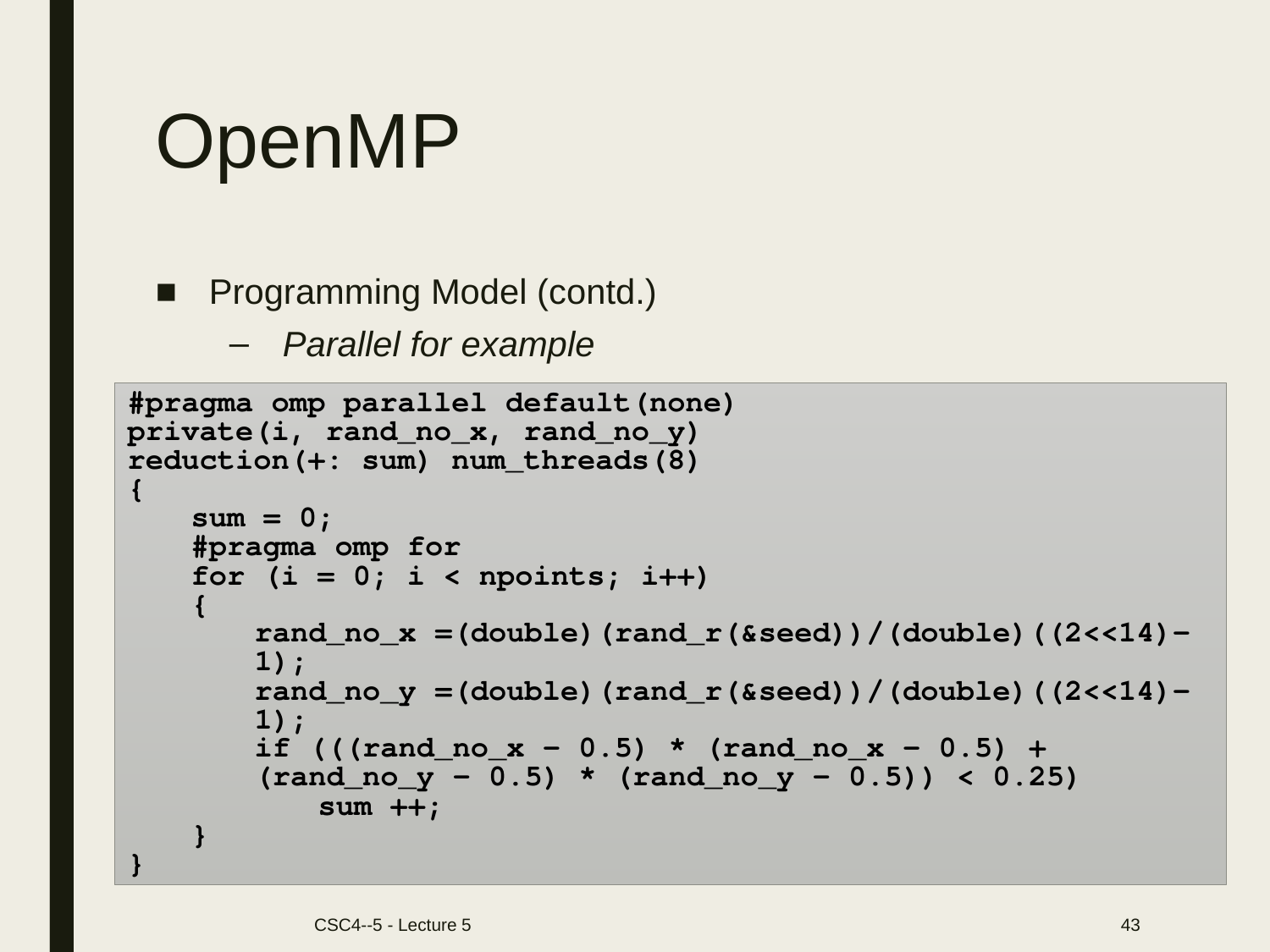

# OpenMP
Programming Model (contd.)
Parallel for example
#pragma omp parallel default(none)
private(i, rand_no_x, rand_no_y)
reduction(+: sum) num_threads(8)
{
sum = 0;
#pragma omp for
for (i = 0; i < npoints; i++)
{
rand_no_x =(double)(rand_r(&seed))/(double)((2<<14)-1);
rand_no_y =(double)(rand_r(&seed))/(double)((2<<14)-1);
if (((rand_no_x - 0.5) * (rand_no_x - 0.5) +
(rand_no_y - 0.5) * (rand_no_y - 0.5)) < 0.25)
sum ++;
}
}
CSC4--5 - Lecture 5
43